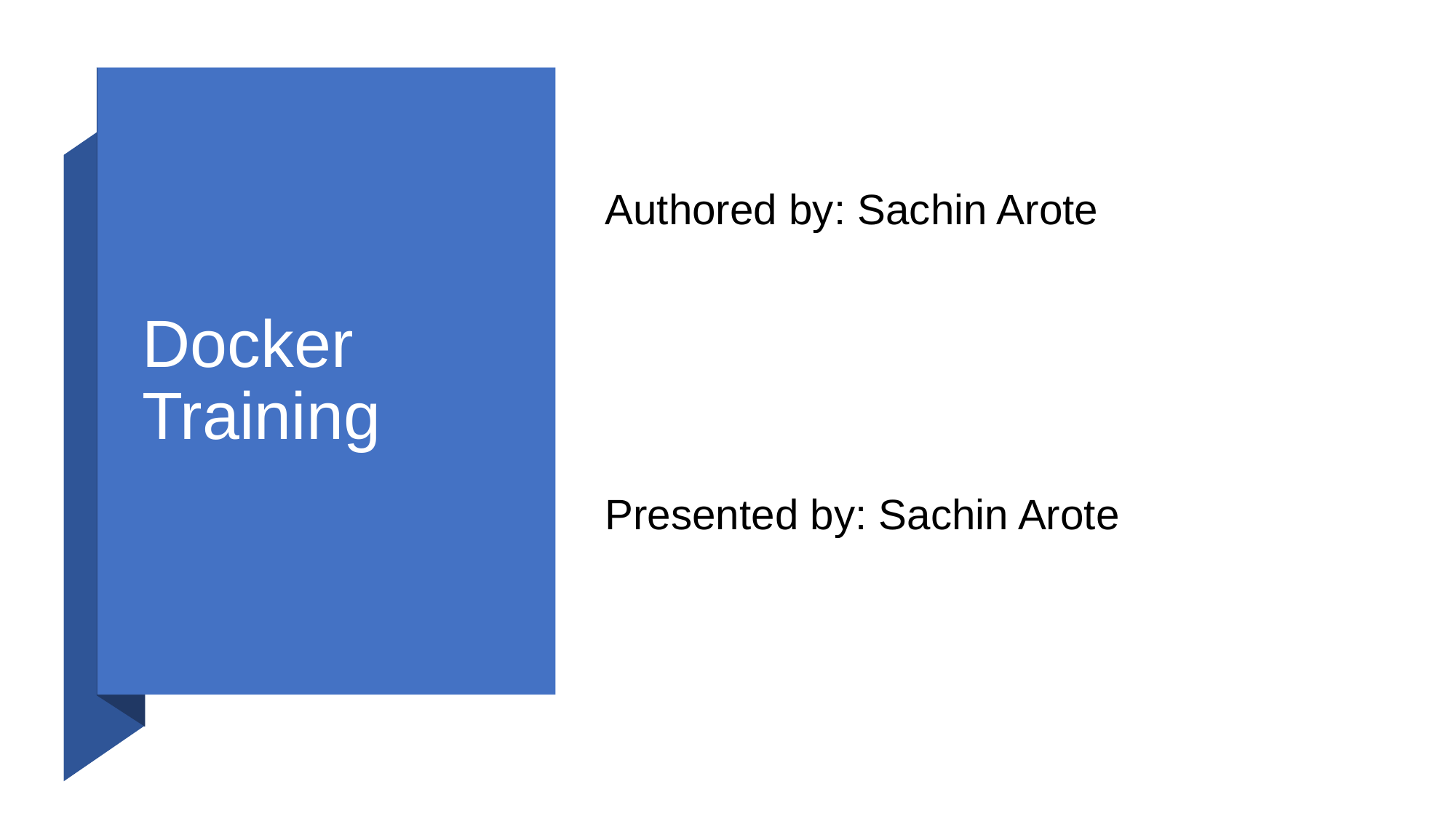

# Docker Training
Authored by: Sachin Arote

Presented by: Sachin Arote